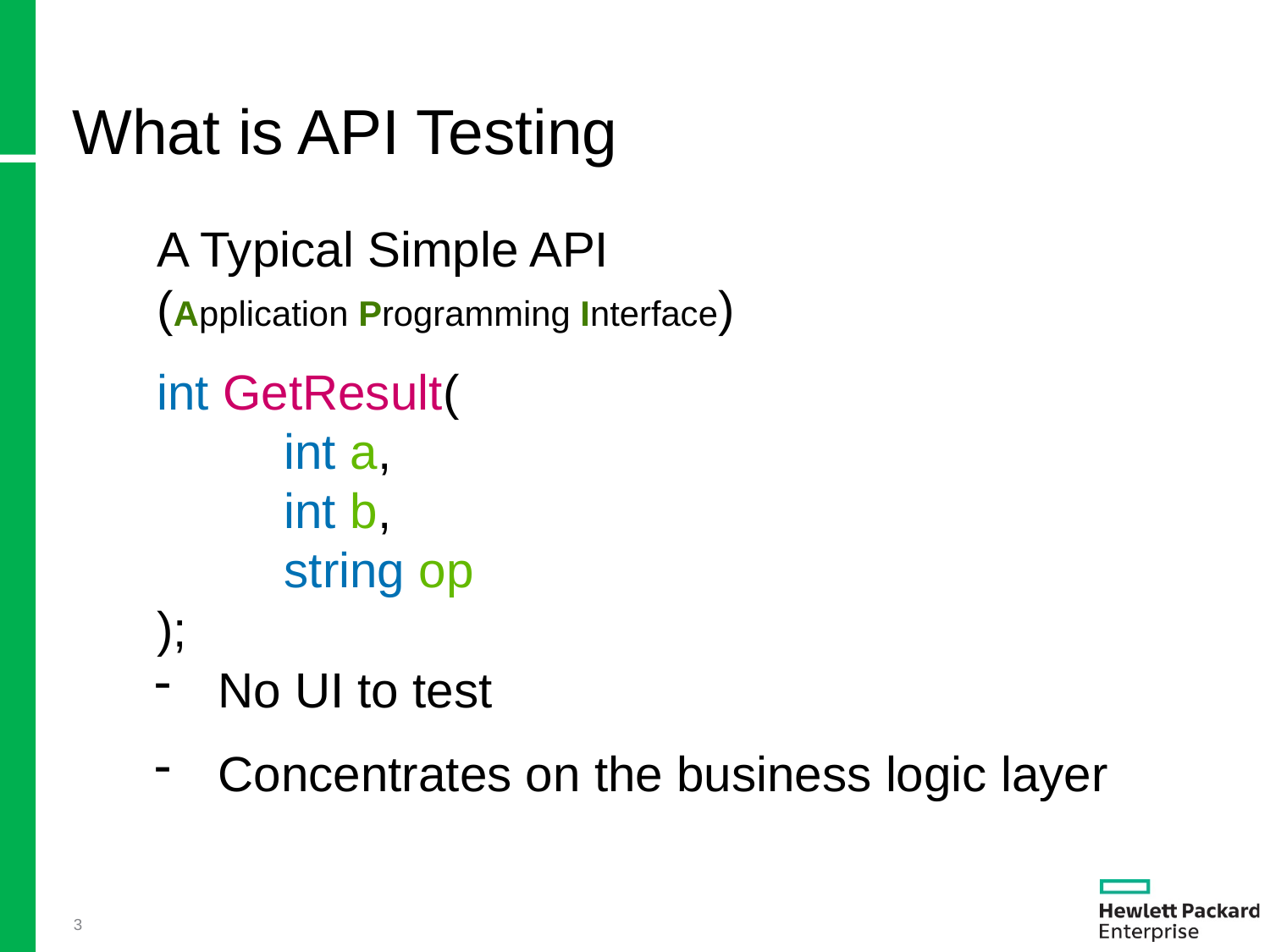

3
# What is API Testing
A Typical Simple API (Application Programming Interface))
int GetResult(
	int a,
	int b,
	string op
);
No UI to test
Concentrates on the business logic layer
15 April 2016